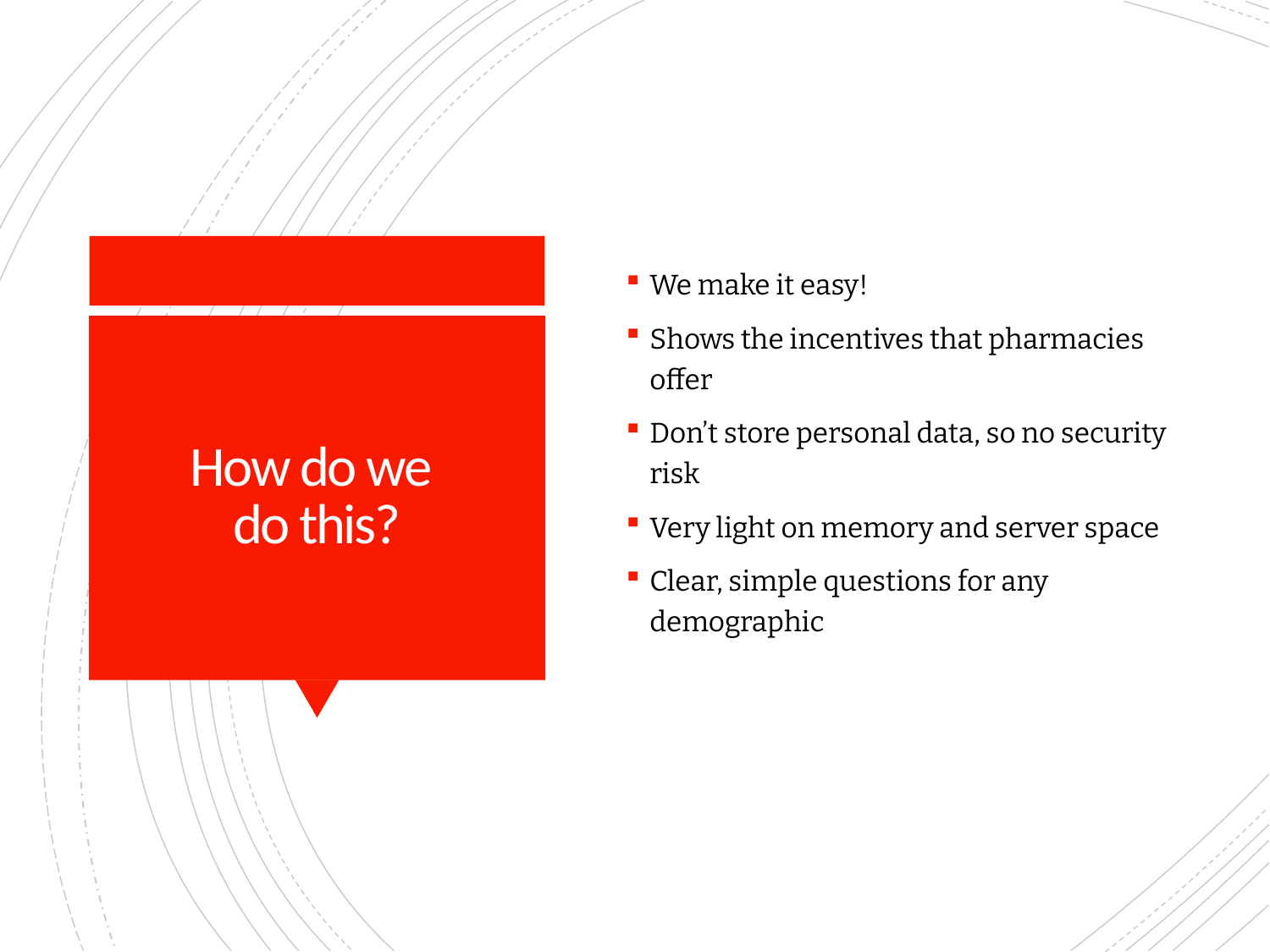

We make it easy!
Shows the incentives that pharmacies offer
Don’t store personal data, so no security risk
Very light on memory and server space
Clear, simple questions for any demographic

# How do we do this?